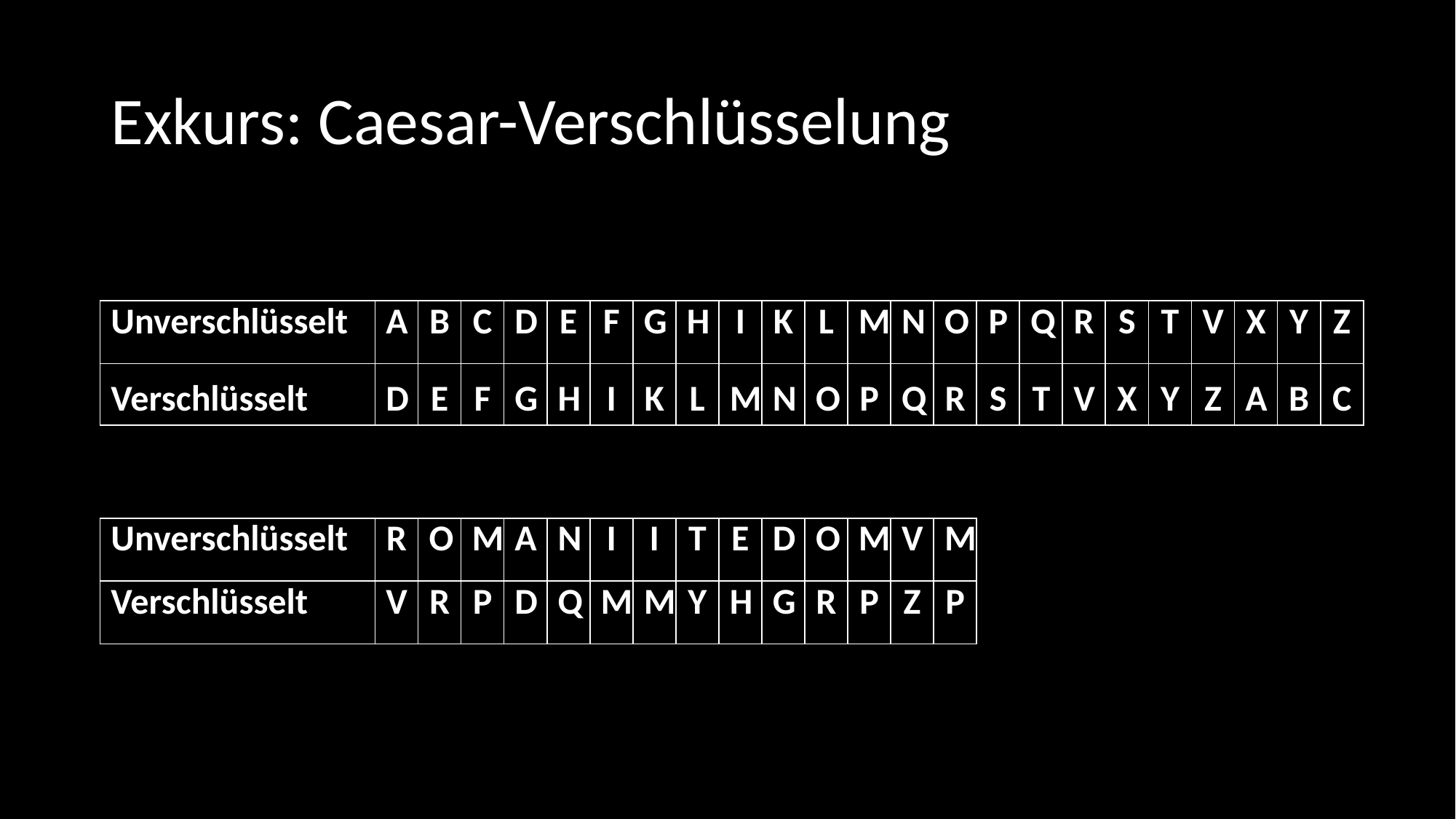

# Exkurs: Caesar-Verschlüsselung
| Unverschlüsselt | A | B | C | D | E | F | G | H | I | K | L | M | N | O | P | Q | R | S | T | V | X | Y | Z |
| --- | --- | --- | --- | --- | --- | --- | --- | --- | --- | --- | --- | --- | --- | --- | --- | --- | --- | --- | --- | --- | --- | --- | --- |
| Verschlüsselt | D | E | F | G | H | I | K | L | M | N | O | P | Q | R | S | T | V | X | Y | Z | A | B | C |
| --- | --- | --- | --- | --- | --- | --- | --- | --- | --- | --- | --- | --- | --- | --- | --- | --- | --- | --- | --- | --- | --- | --- | --- |
| Unverschlüsselt | R | O | M | A | N | I | I | T | E | D | O | M | V | M |
| --- | --- | --- | --- | --- | --- | --- | --- | --- | --- | --- | --- | --- | --- | --- |
| Verschlüsselt | V | R | P | D | Q | M | M | Y | H | G | R | P | Z | P |
| --- | --- | --- | --- | --- | --- | --- | --- | --- | --- | --- | --- | --- | --- | --- |